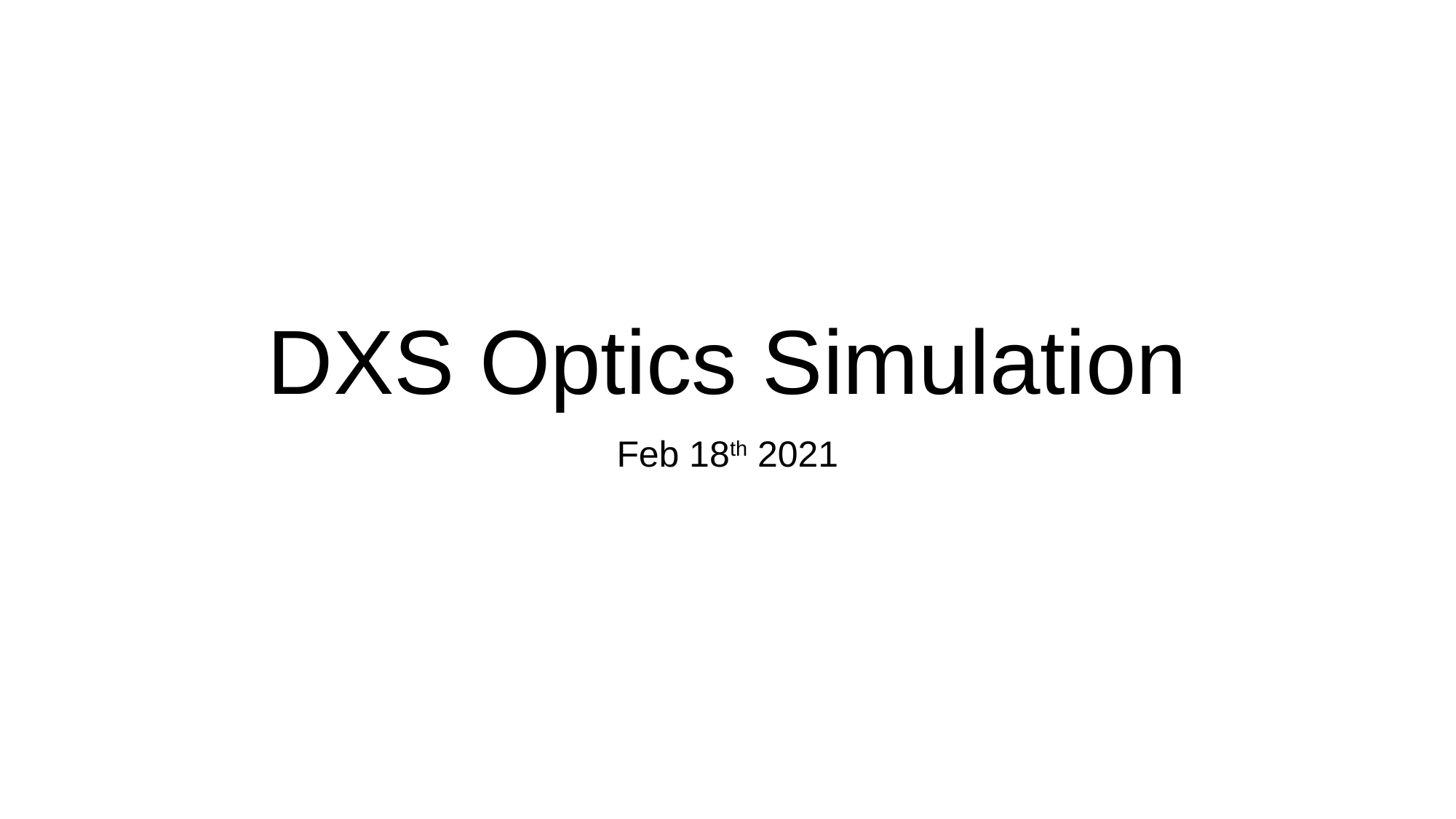

# DXS Optics Simulation
Feb 18th 2021